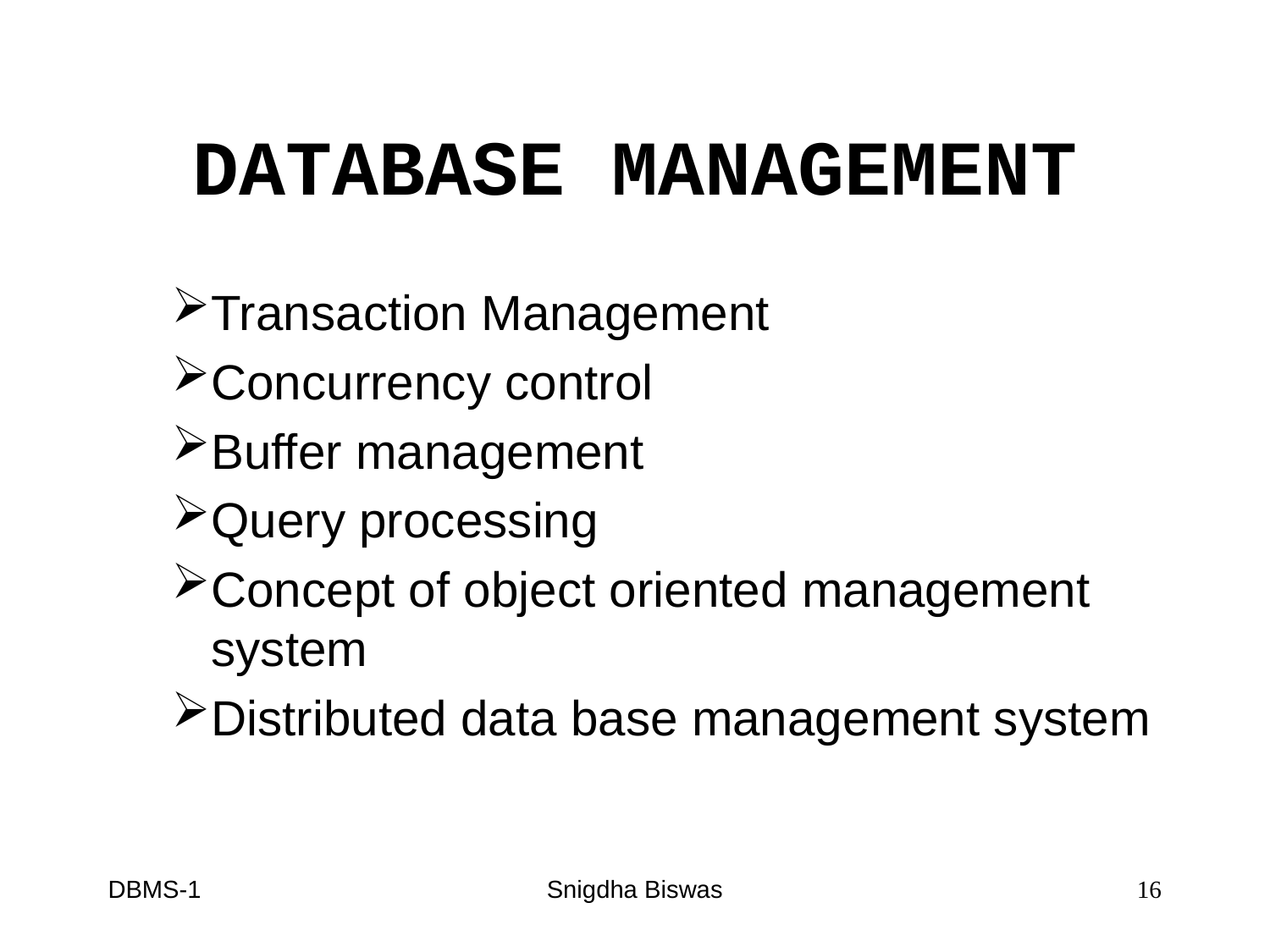

# DATABASE MANAGEMENT
Transaction Management
Concurrency control
Buffer management
Query processing
Concept of object oriented management system
Distributed data base management system
DBMS-1
Snigdha Biswas
16